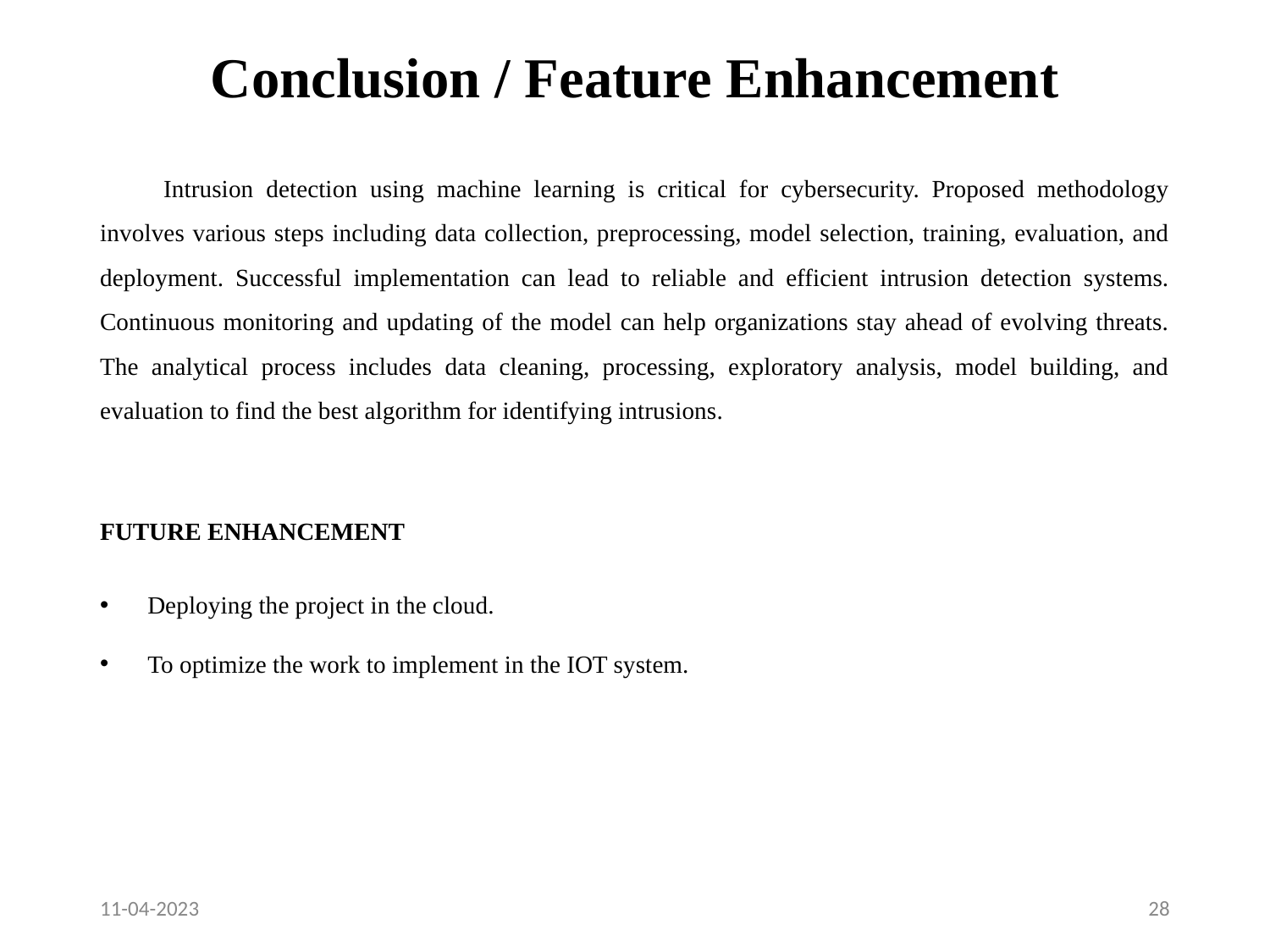

# Conclusion / Feature Enhancement
Intrusion detection using machine learning is critical for cybersecurity. Proposed methodology involves various steps including data collection, preprocessing, model selection, training, evaluation, and deployment. Successful implementation can lead to reliable and efficient intrusion detection systems. Continuous monitoring and updating of the model can help organizations stay ahead of evolving threats. The analytical process includes data cleaning, processing, exploratory analysis, model building, and evaluation to find the best algorithm for identifying intrusions.
FUTURE ENHANCEMENT
Deploying the project in the cloud.
To optimize the work to implement in the IOT system.
11-04-2023
28